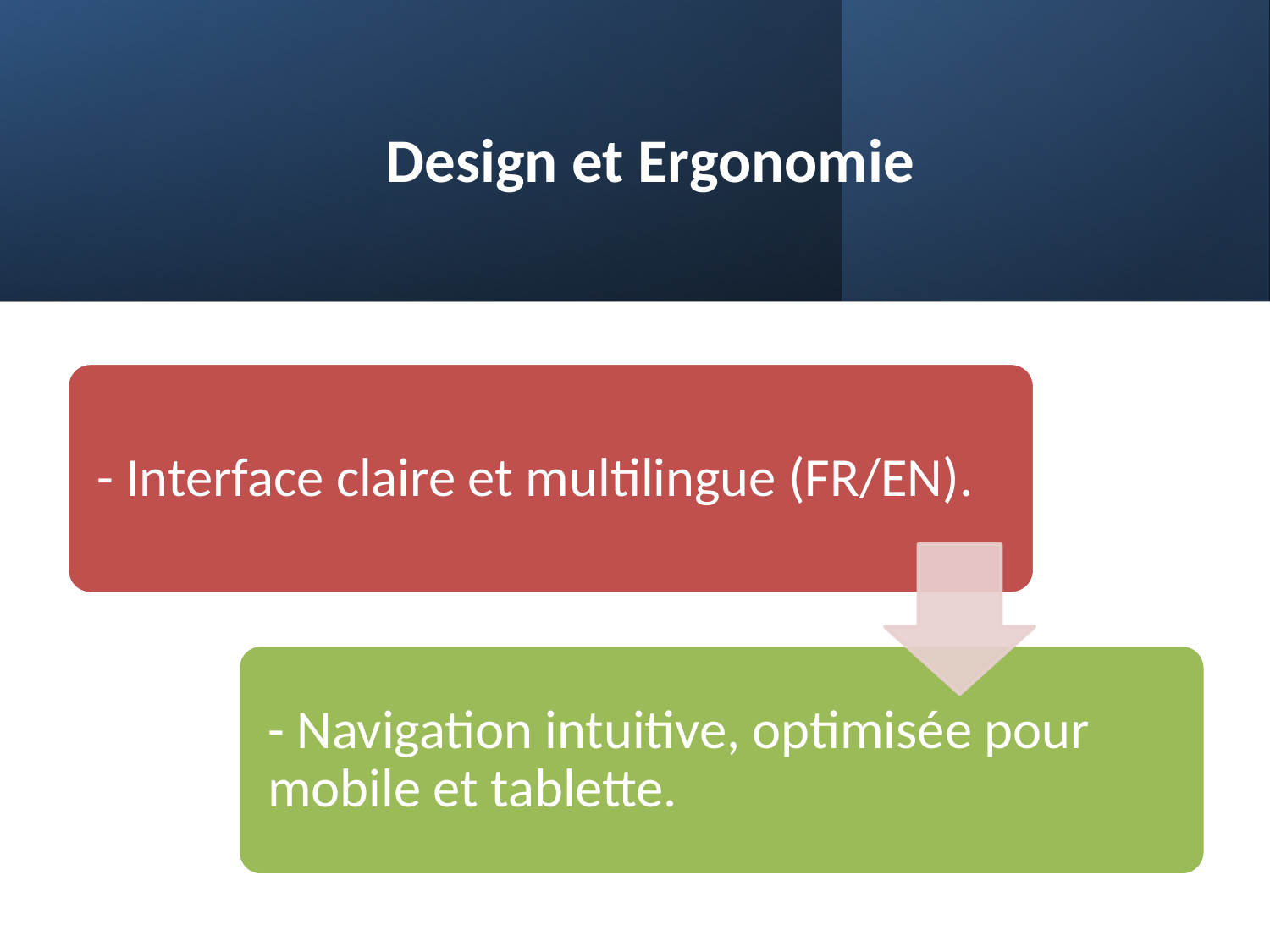

# Design et Ergonomie
- Interface claire et multilingue (FR/EN).
- Navigation intuitive, optimisée pour mobile et tablette.